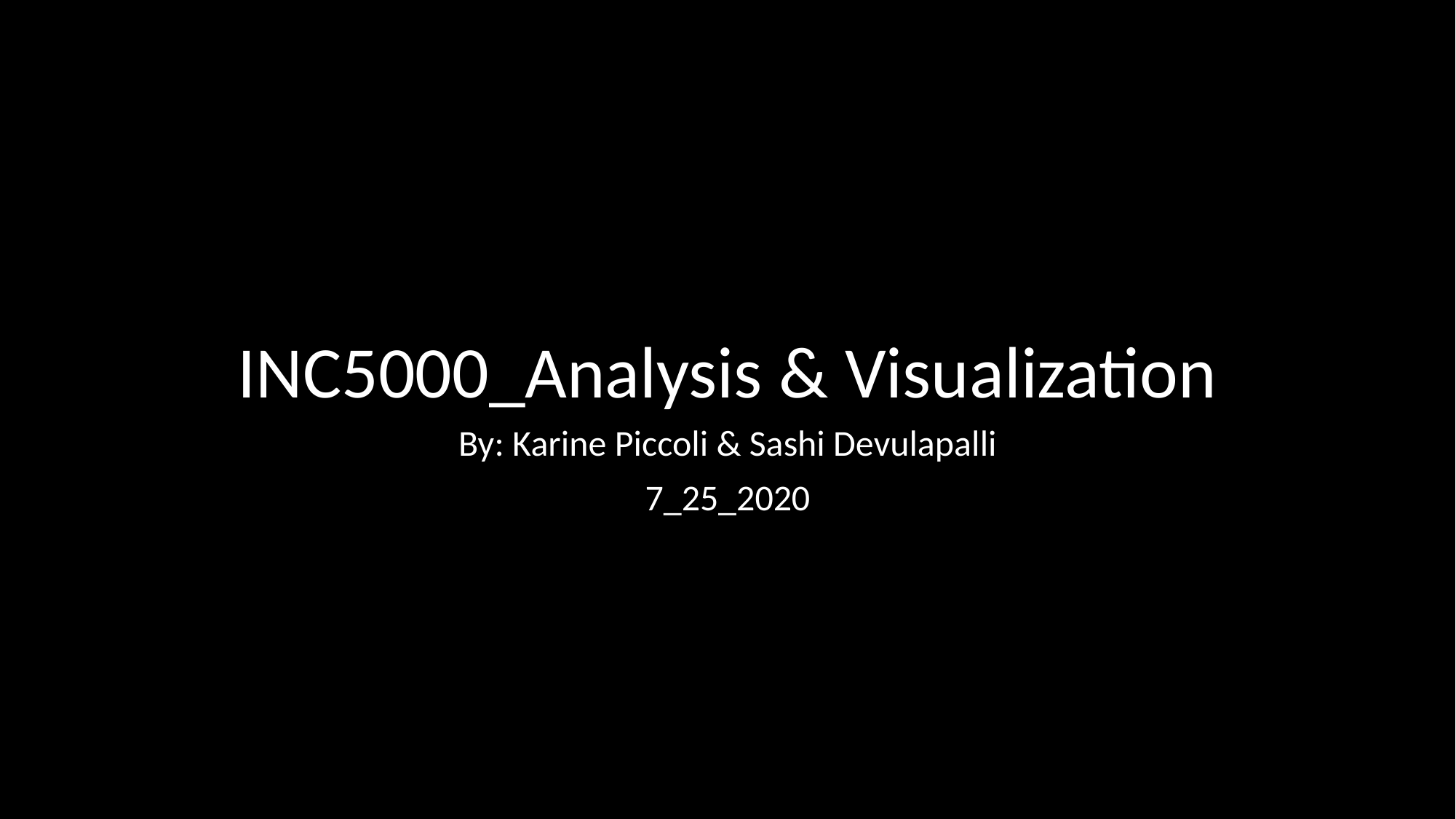

# INC5000_Analysis & Visualization
By: Karine Piccoli & Sashi Devulapalli
7_25_2020